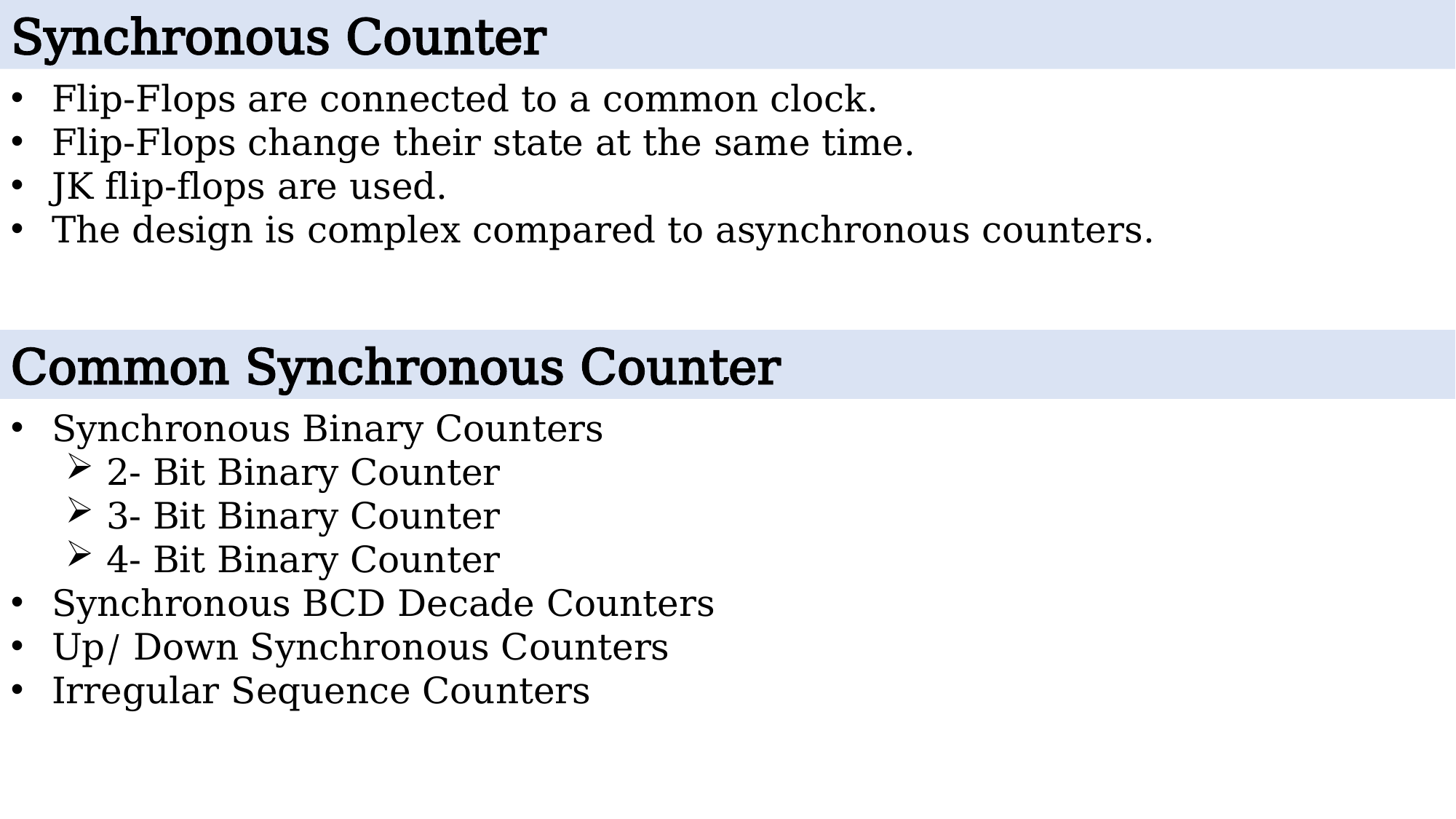

Synchronous Counter
Flip-Flops are connected to a common clock.
Flip-Flops change their state at the same time.
JK flip-flops are used.
The design is complex compared to asynchronous counters.
Common Synchronous Counter
Synchronous Binary Counters
2- Bit Binary Counter
3- Bit Binary Counter
4- Bit Binary Counter
Synchronous BCD Decade Counters
Up/ Down Synchronous Counters
Irregular Sequence Counters